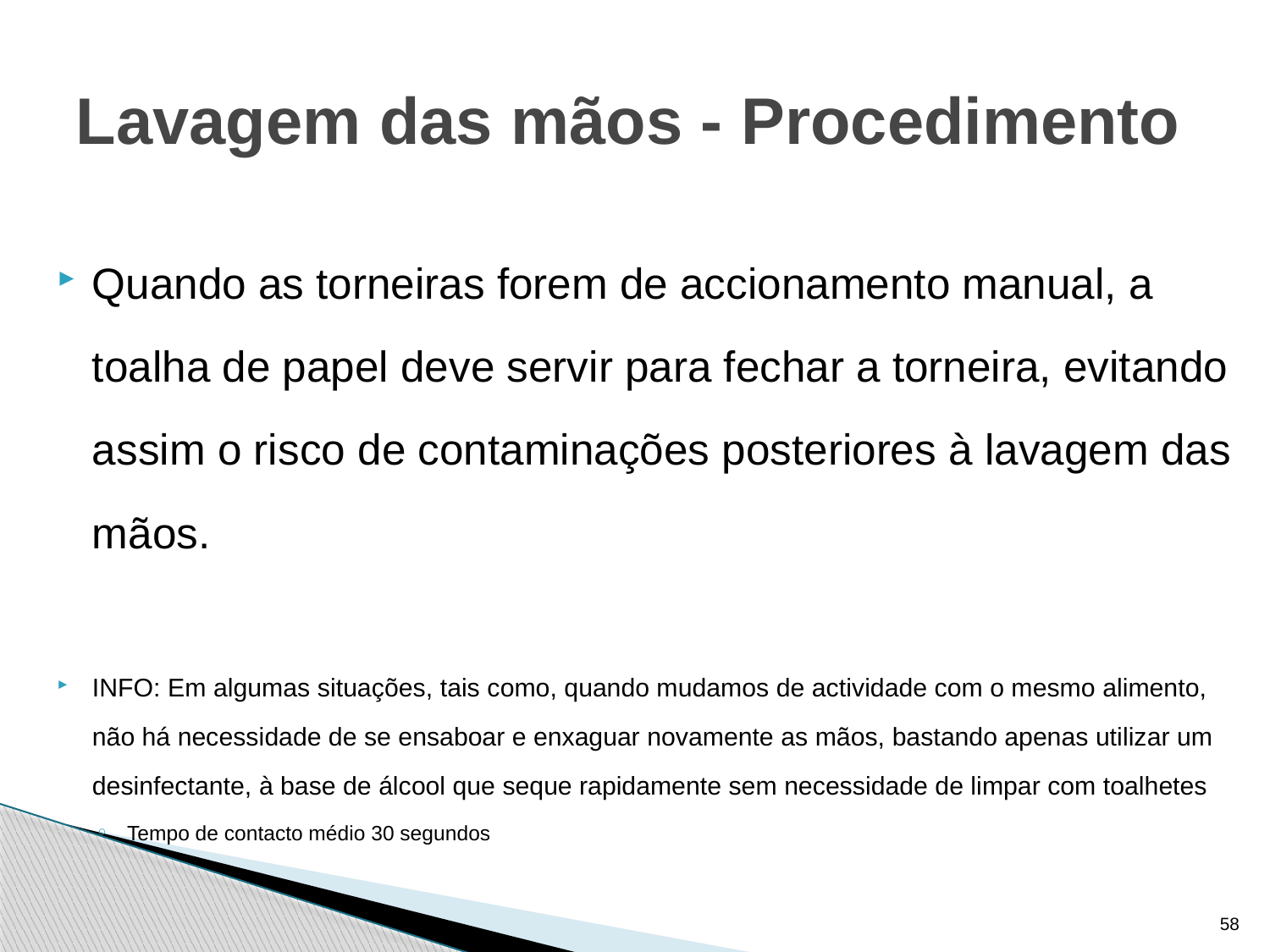

# Lavagem das mãos - Procedimento
Quando as torneiras forem de accionamento manual, a toalha de papel deve servir para fechar a torneira, evitando assim o risco de contaminações posteriores à lavagem das mãos.

INFO: Em algumas situações, tais como, quando mudamos de actividade com o mesmo alimento, não há necessidade de se ensaboar e enxaguar novamente as mãos, bastando apenas utilizar um desinfectante, à base de álcool que seque rapidamente sem necessidade de limpar com toalhetes
Tempo de contacto médio 30 segundos

58